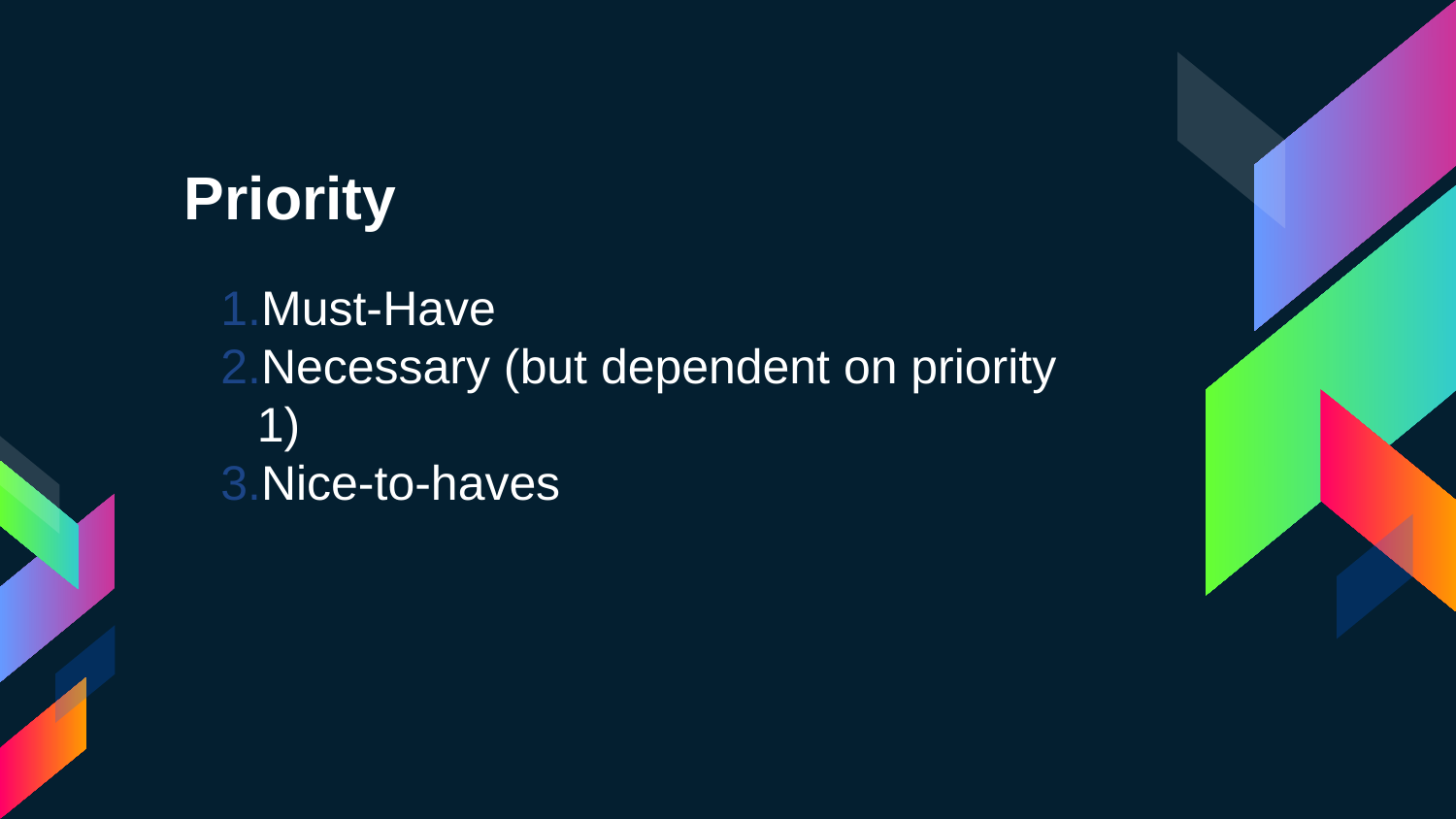

# Priority
Must-Have
Necessary (but dependent on priority 1)
Nice-to-haves